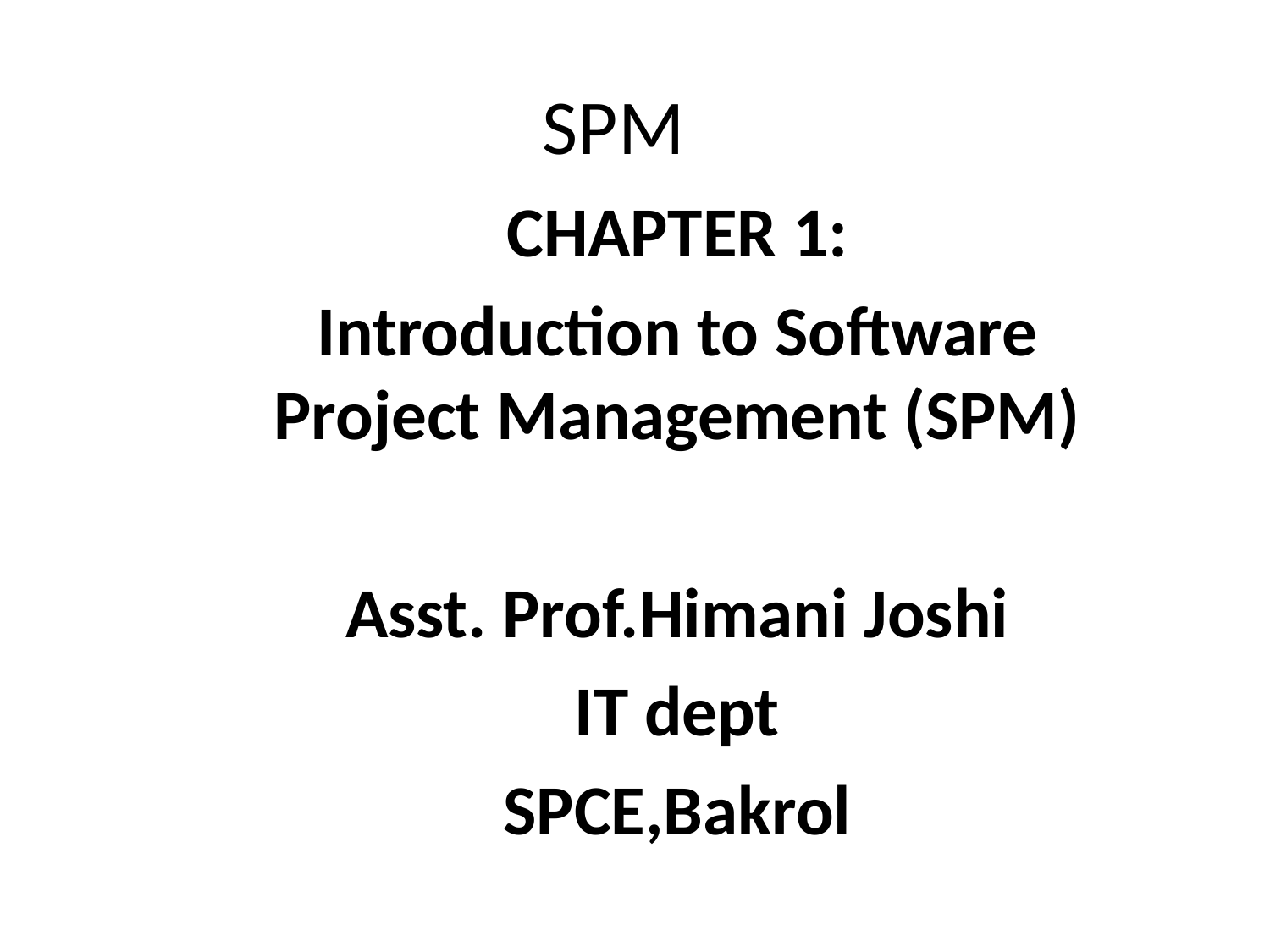

# SPM
CHAPTER 1:
Introduction to Software Project Management (SPM)

Asst. Prof.Himani Joshi
IT dept
SPCE,Bakrol